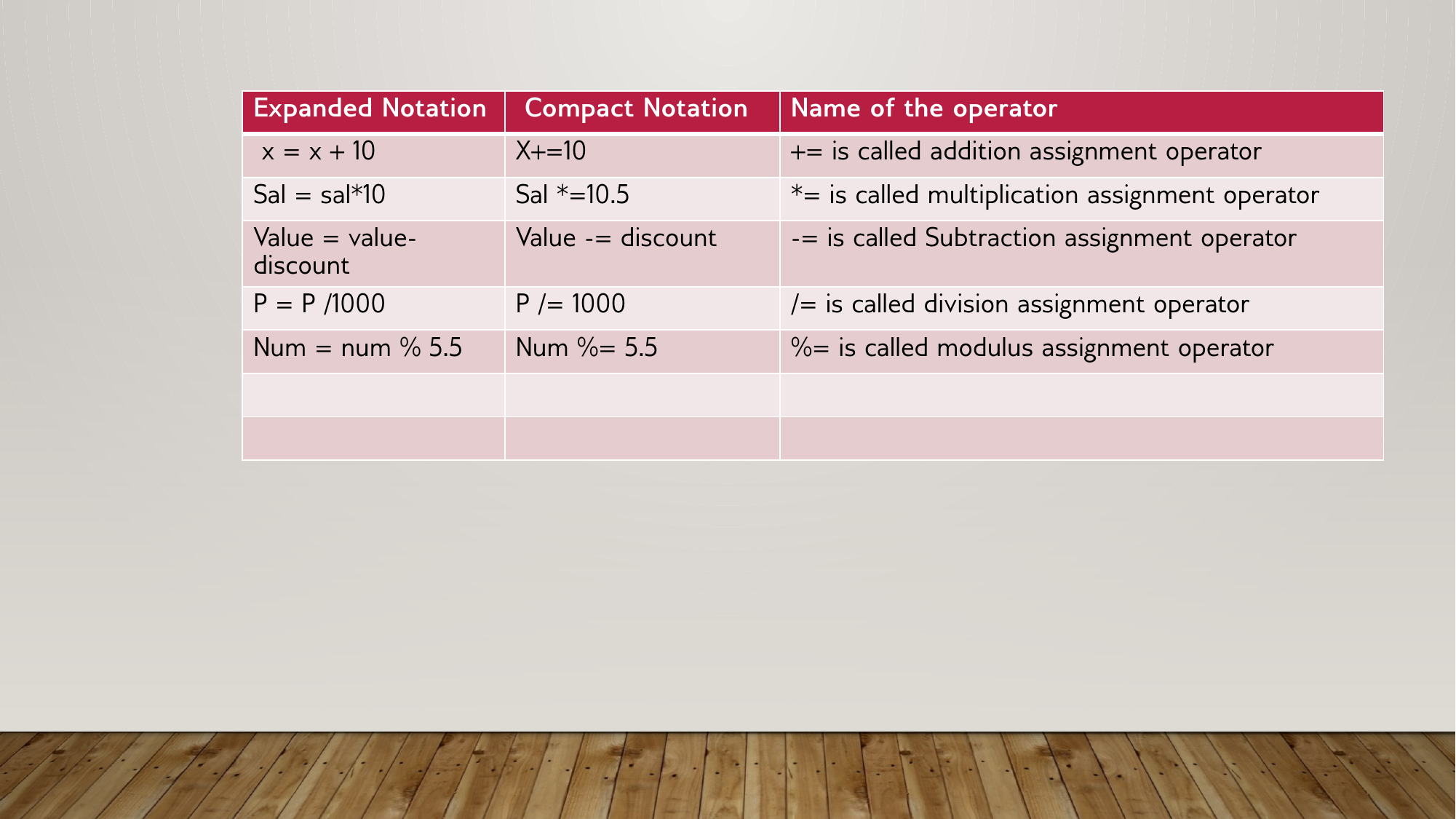

| Expanded Notation | Compact Notation | Name of the operator |
| --- | --- | --- |
| x = x + 10 | X+=10 | += is called addition assignment operator |
| Sal = sal\*10 | Sal \*=10.5 | \*= is called multiplication assignment operator |
| Value = value-discount | Value -= discount | -= is called Subtraction assignment operator |
| P = P /1000 | P /= 1000 | /= is called division assignment operator |
| Num = num % 5.5 | Num %= 5.5 | %= is called modulus assignment operator |
|  |  |  |
|  |  |  |